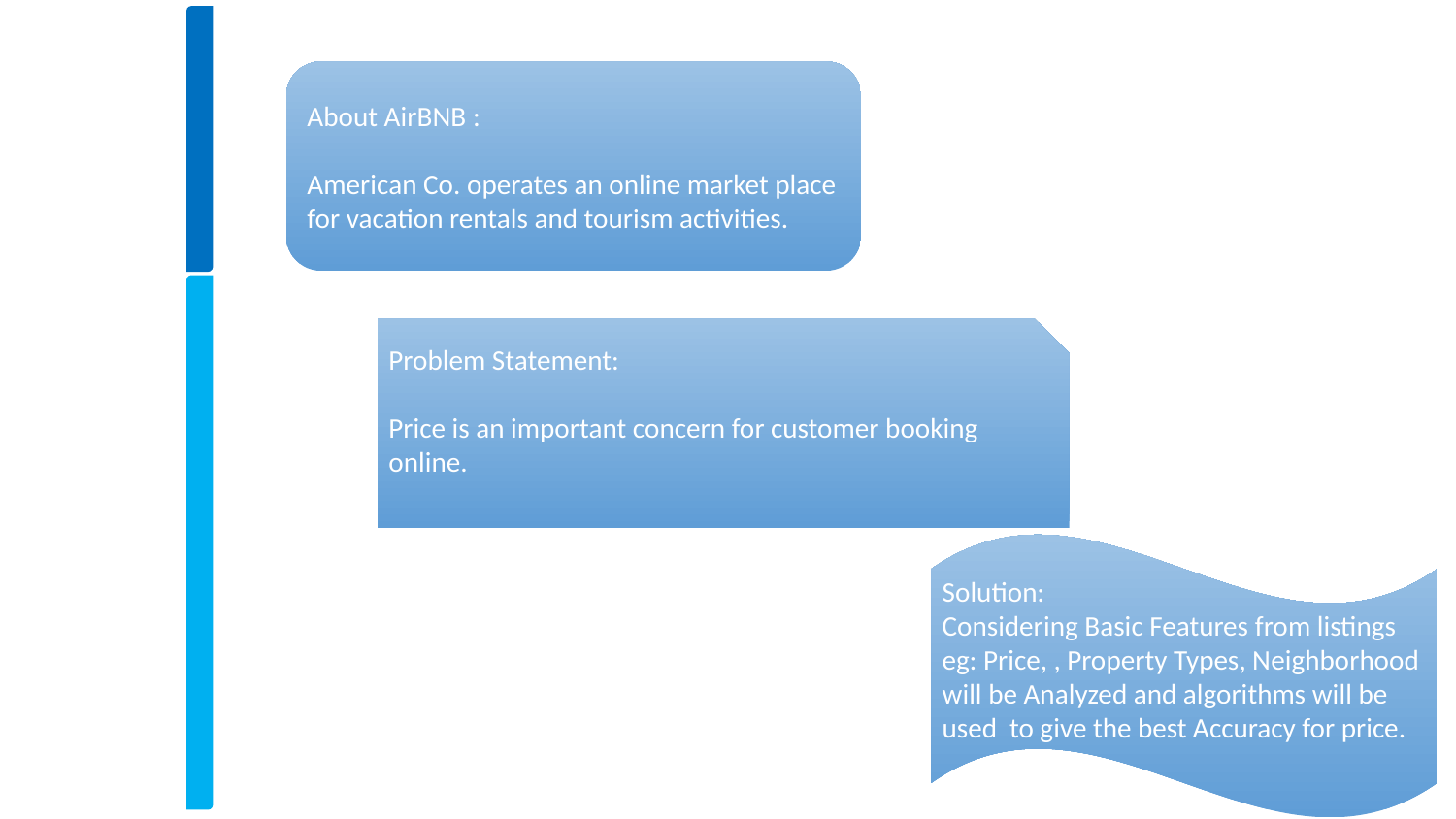

About AirBNB :
American Co. operates an online market place for vacation rentals and tourism activities.

Problem Statement:

Price is an important concern for customer booking online.

Solution:
Considering Basic Features from listings
eg: Price, , Property Types, Neighborhood will be Analyzed and algorithms will be used  to give the best Accuracy for price.